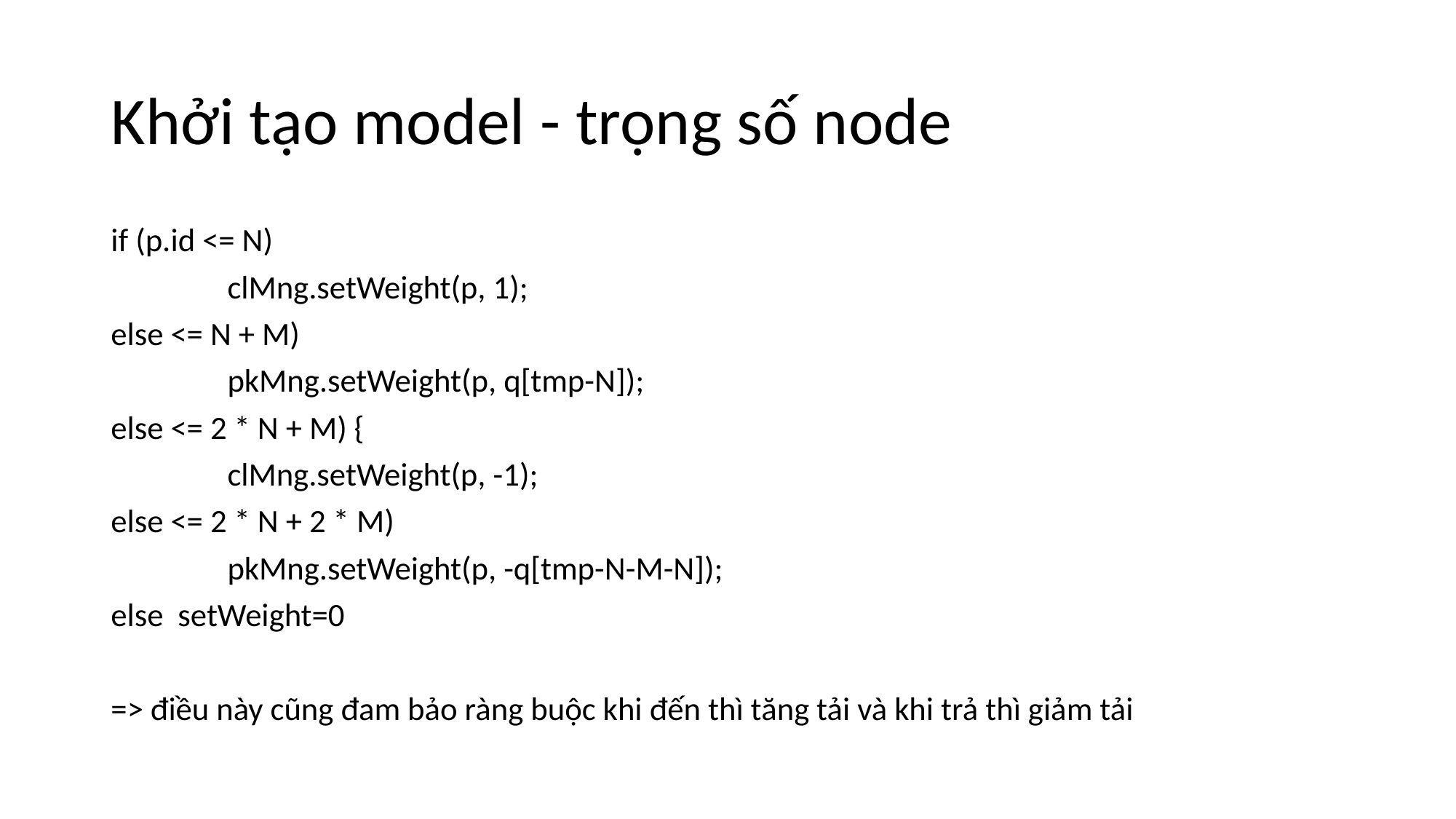

# Khởi tạo model - trọng số node
if (p.id <= N)
                clMng.setWeight(p, 1);
else <= N + M)
                pkMng.setWeight(p, q[tmp-N]);
else <= 2 * N + M) {
                clMng.setWeight(p, -1);
else <= 2 * N + 2 * M)
                pkMng.setWeight(p, -q[tmp-N-M-N]);
else  setWeight=0

=> điều này cũng đam bảo ràng buộc khi đến thì tăng tải và khi trả thì giảm tải